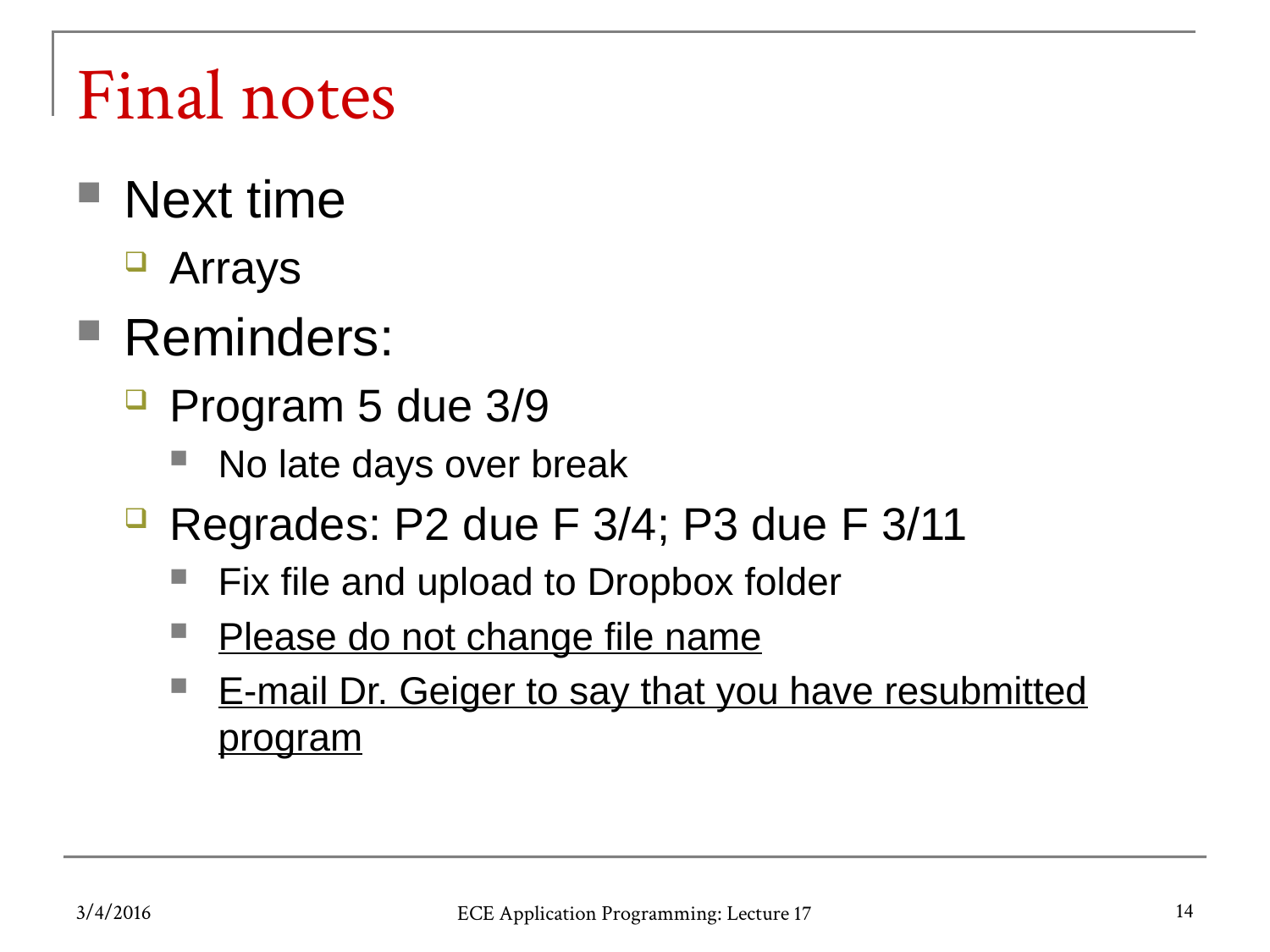

# Final notes
Next time
Arrays
Reminders:
Program 5 due 3/9
No late days over break
Regrades: P2 due F 3/4; P3 due F 3/11
Fix file and upload to Dropbox folder
Please do not change file name
E-mail Dr. Geiger to say that you have resubmitted program
3/4/2016
14
ECE Application Programming: Lecture 17